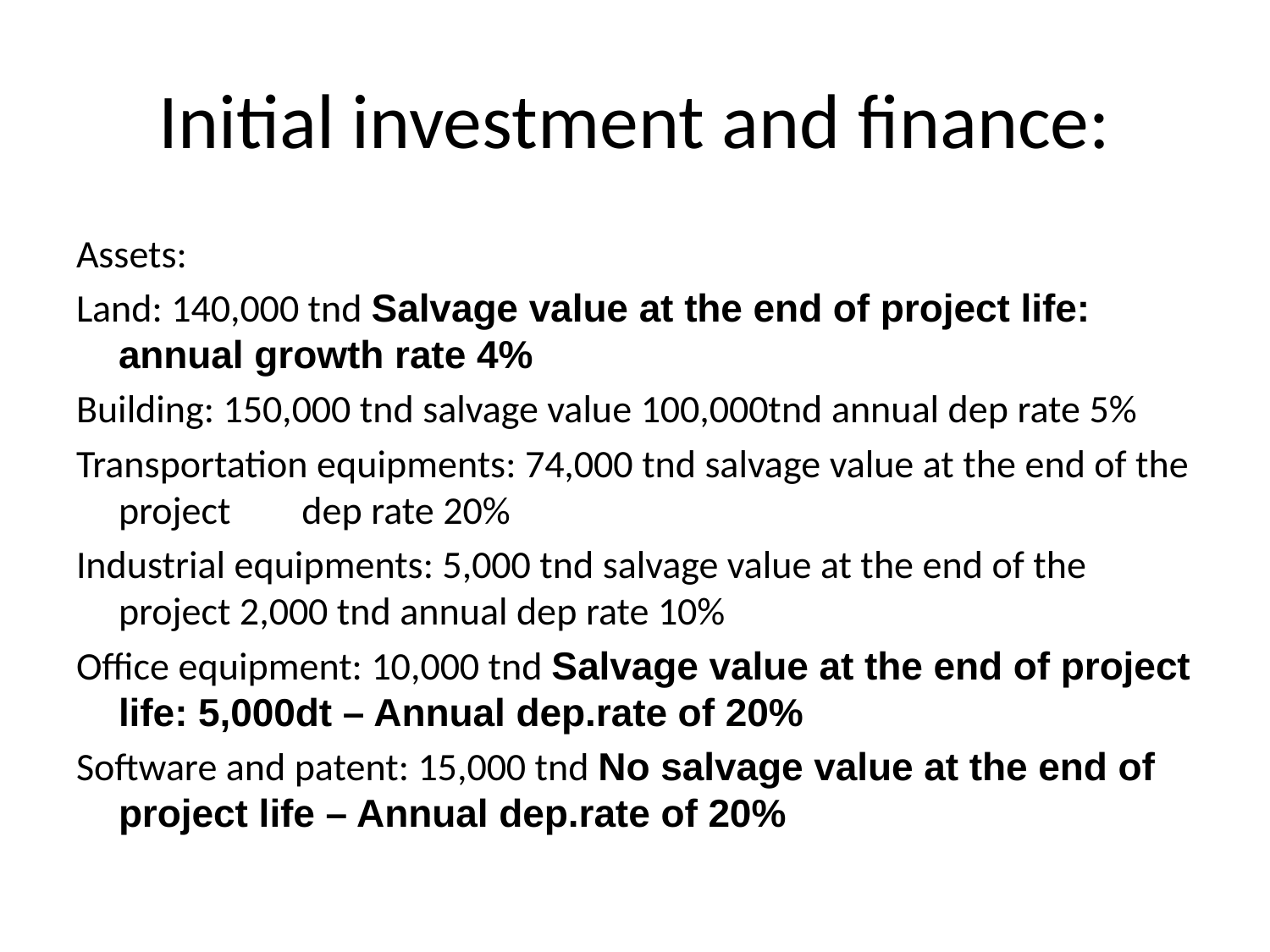

# Initial investment and finance:
Assets:
Land: 140,000 tnd Salvage value at the end of project life: annual growth rate 4%
Building: 150,000 tnd salvage value 100,000tnd annual dep rate 5%
Transportation equipments: 74,000 tnd salvage value at the end of the project        dep rate 20%
Industrial equipments: 5,000 tnd salvage value at the end of the project 2,000 tnd annual dep rate 10%
Office equipment: 10,000 tnd Salvage value at the end of project life: 5,000dt – Annual dep.rate of 20%
Software and patent: 15,000 tnd No salvage value at the end of project life – Annual dep.rate of 20%